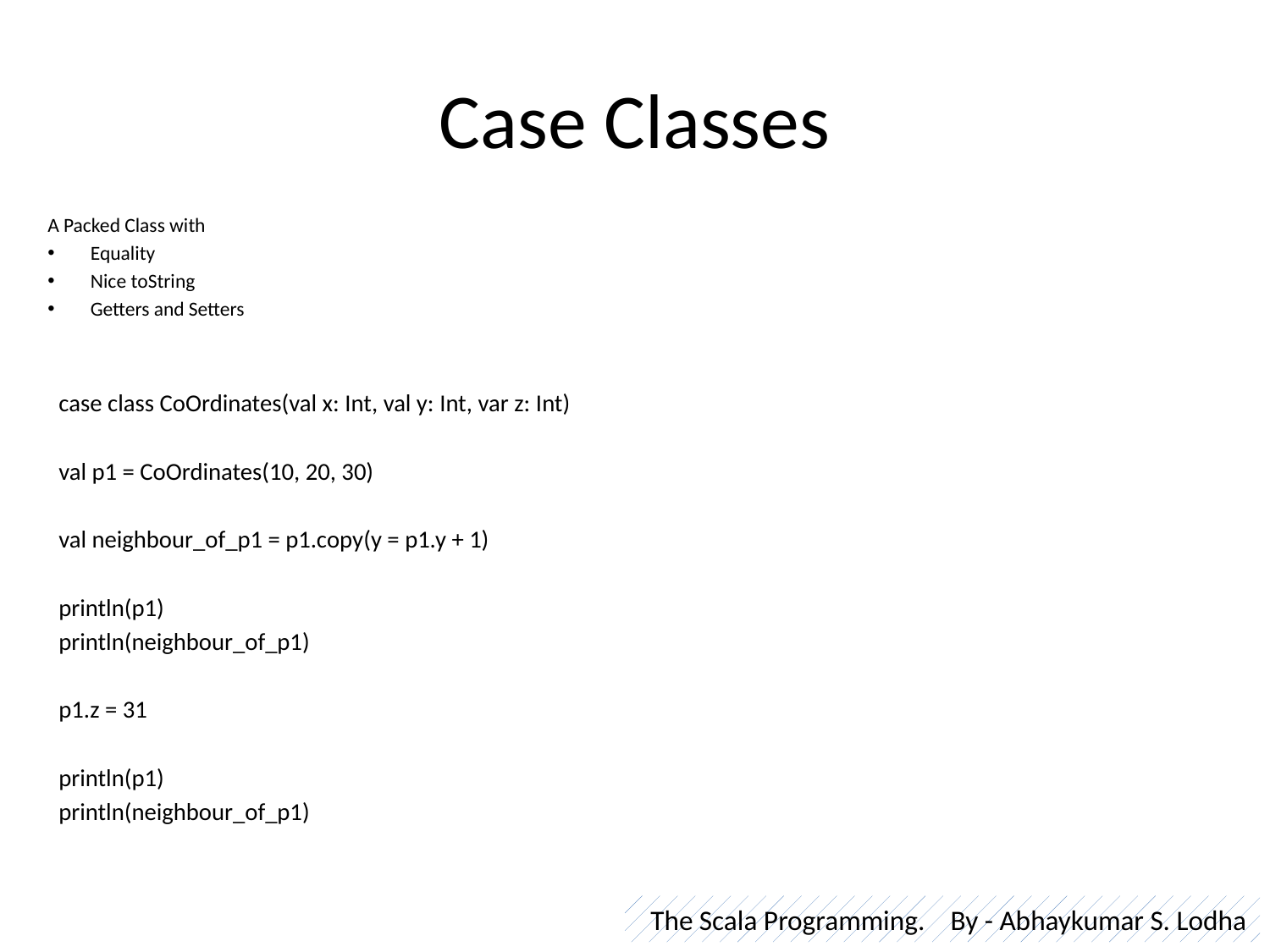

# Case Classes
A Packed Class with
Equality
Nice toString
Getters and Setters

  case class CoOrdinates(val x: Int, val y: Int, var z: Int)

  val p1 = CoOrdinates(10, 20, 30)

  val neighbour_of_p1 = p1.copy(y = p1.y + 1)

  println(p1)
  println(neighbour_of_p1)

  p1.z = 31

  println(p1)
  println(neighbour_of_p1)